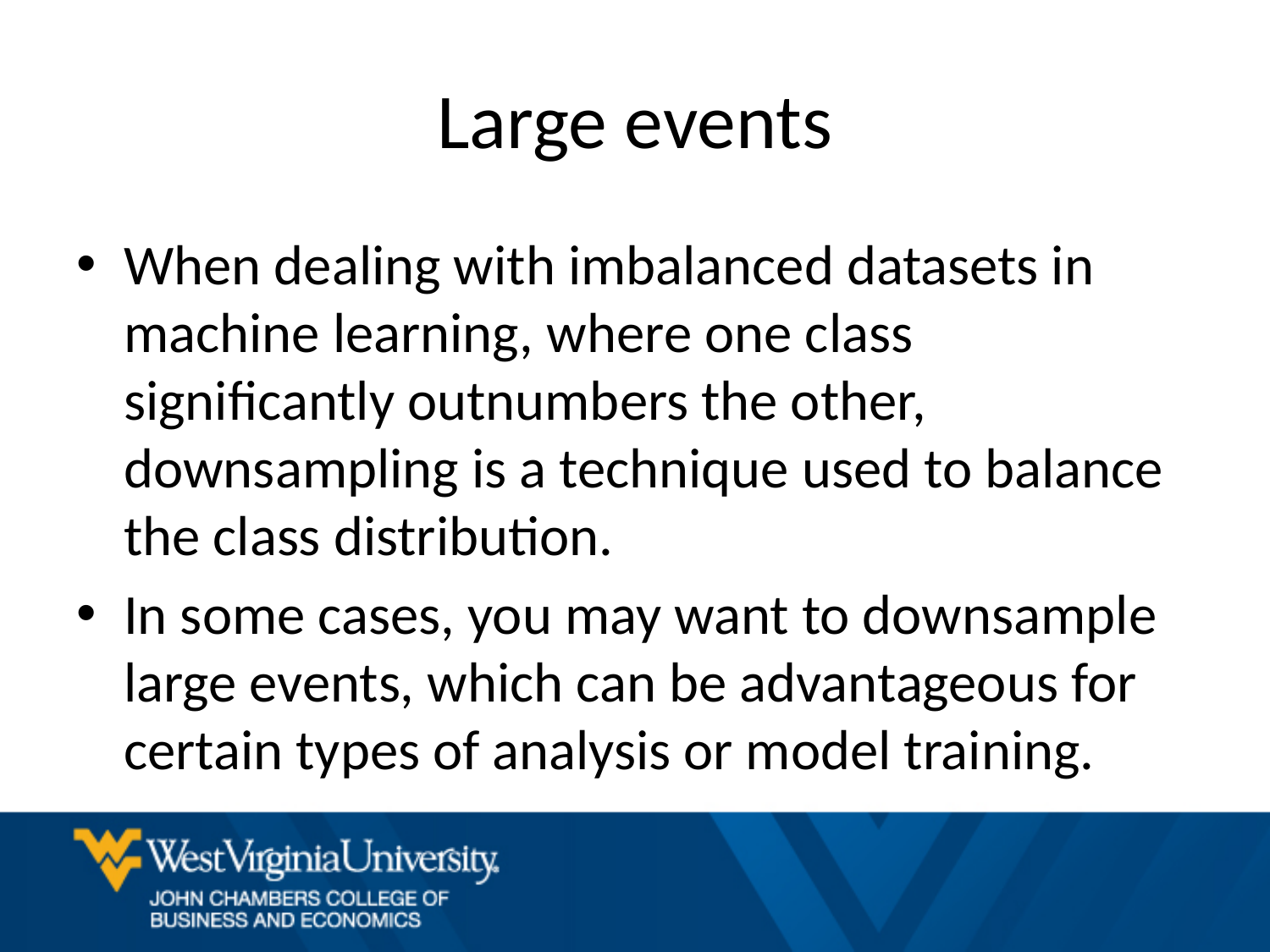

# Large events
When dealing with imbalanced datasets in machine learning, where one class significantly outnumbers the other, downsampling is a technique used to balance the class distribution.
In some cases, you may want to downsample large events, which can be advantageous for certain types of analysis or model training.